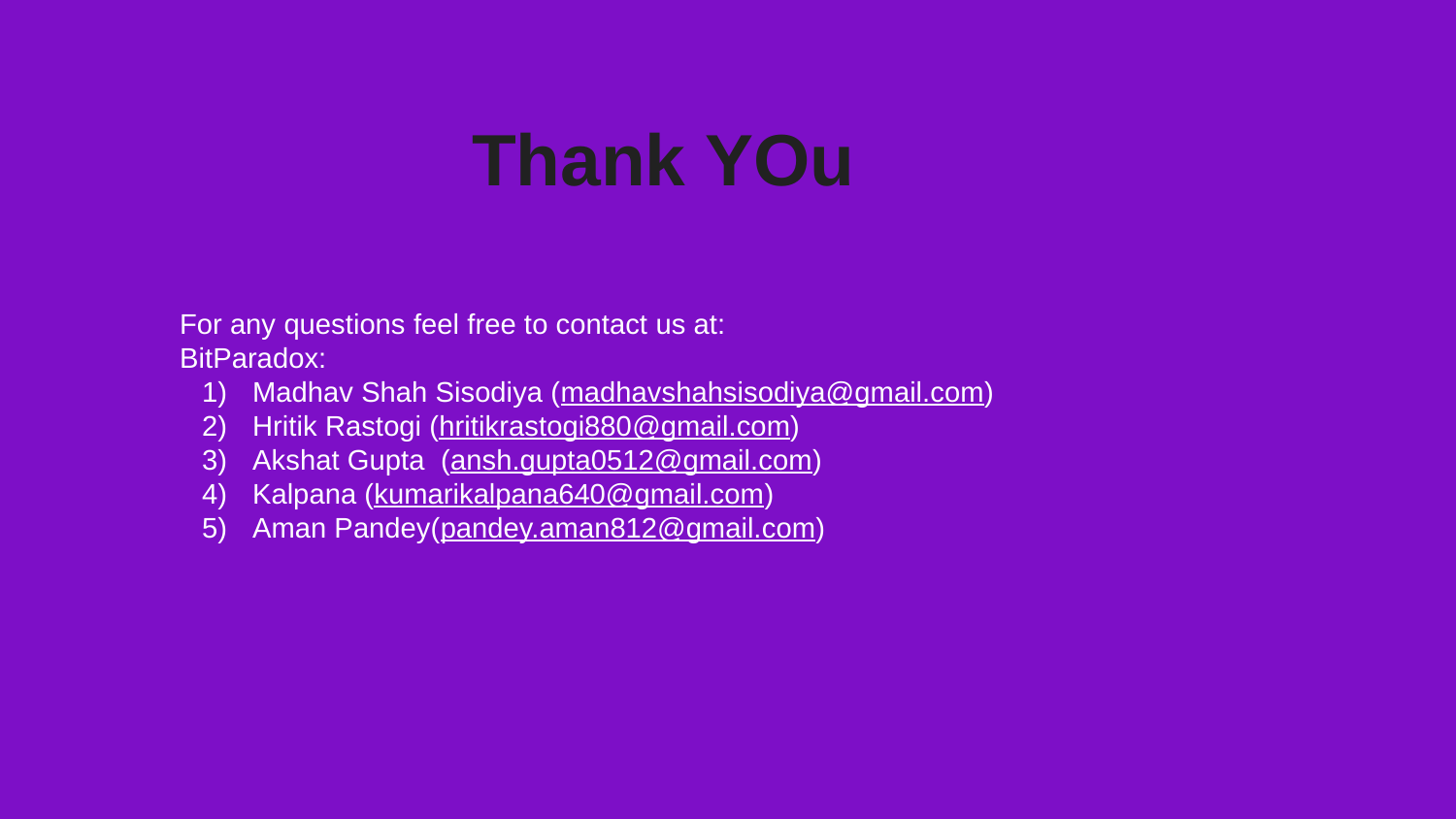

# Thank YOu
For any questions feel free to contact us at:
BitParadox:
Madhav Shah Sisodiya (madhavshahsisodiya@gmail.com)
Hritik Rastogi (hritikrastogi880@gmail.com)
Akshat Gupta  (ansh.gupta0512@gmail.com)
Kalpana (kumarikalpana640@gmail.com)
Aman Pandey(pandey.aman812@gmail.com)